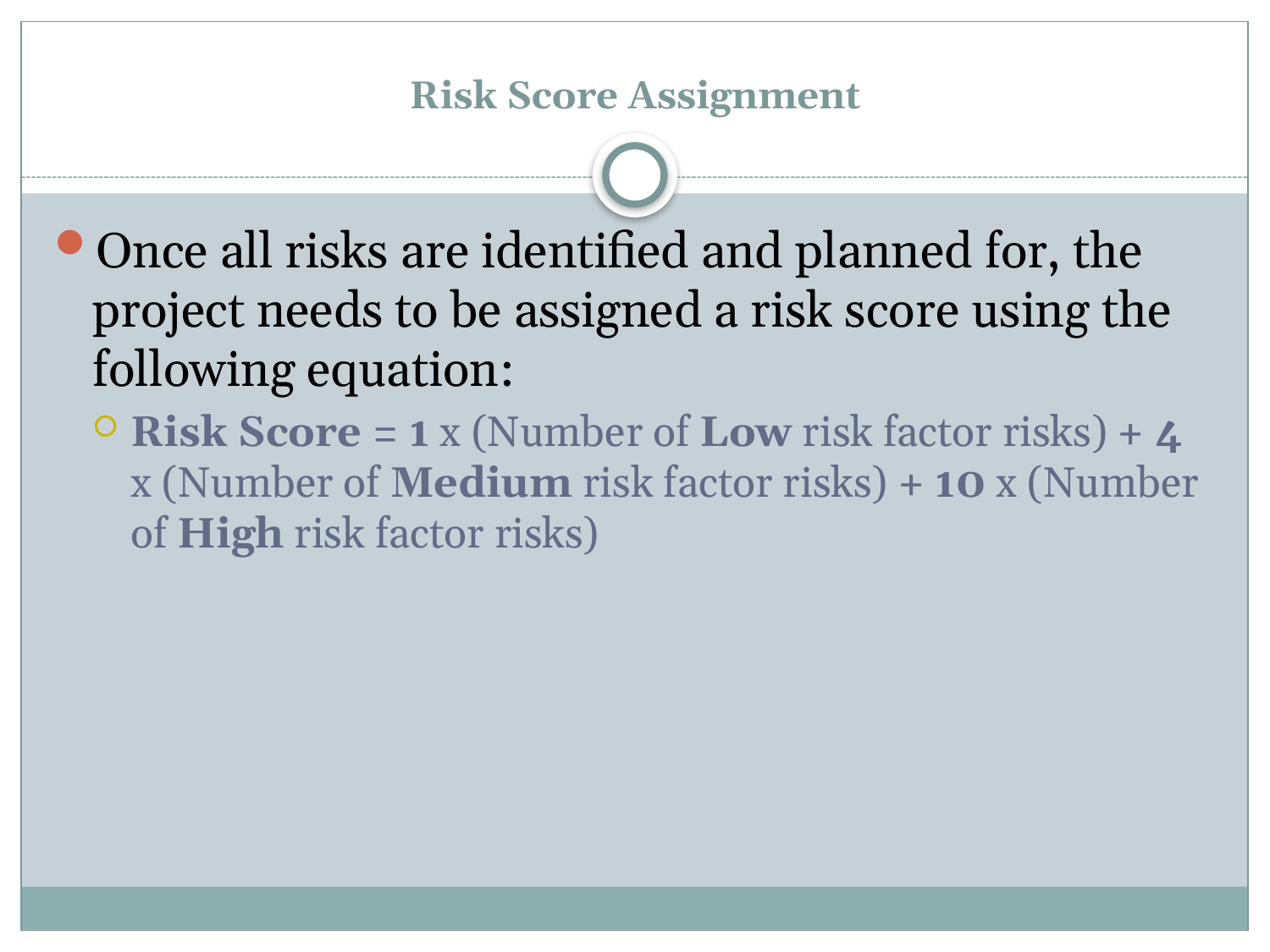

# Risk Score Assignment
Once all risks are identified and planned for, the project needs to be assigned a risk score using the following equation:
Risk Score = 1 x (Number of Low risk factor risks) + 4 x (Number of Medium risk factor risks) + 10 x (Number of High risk factor risks)